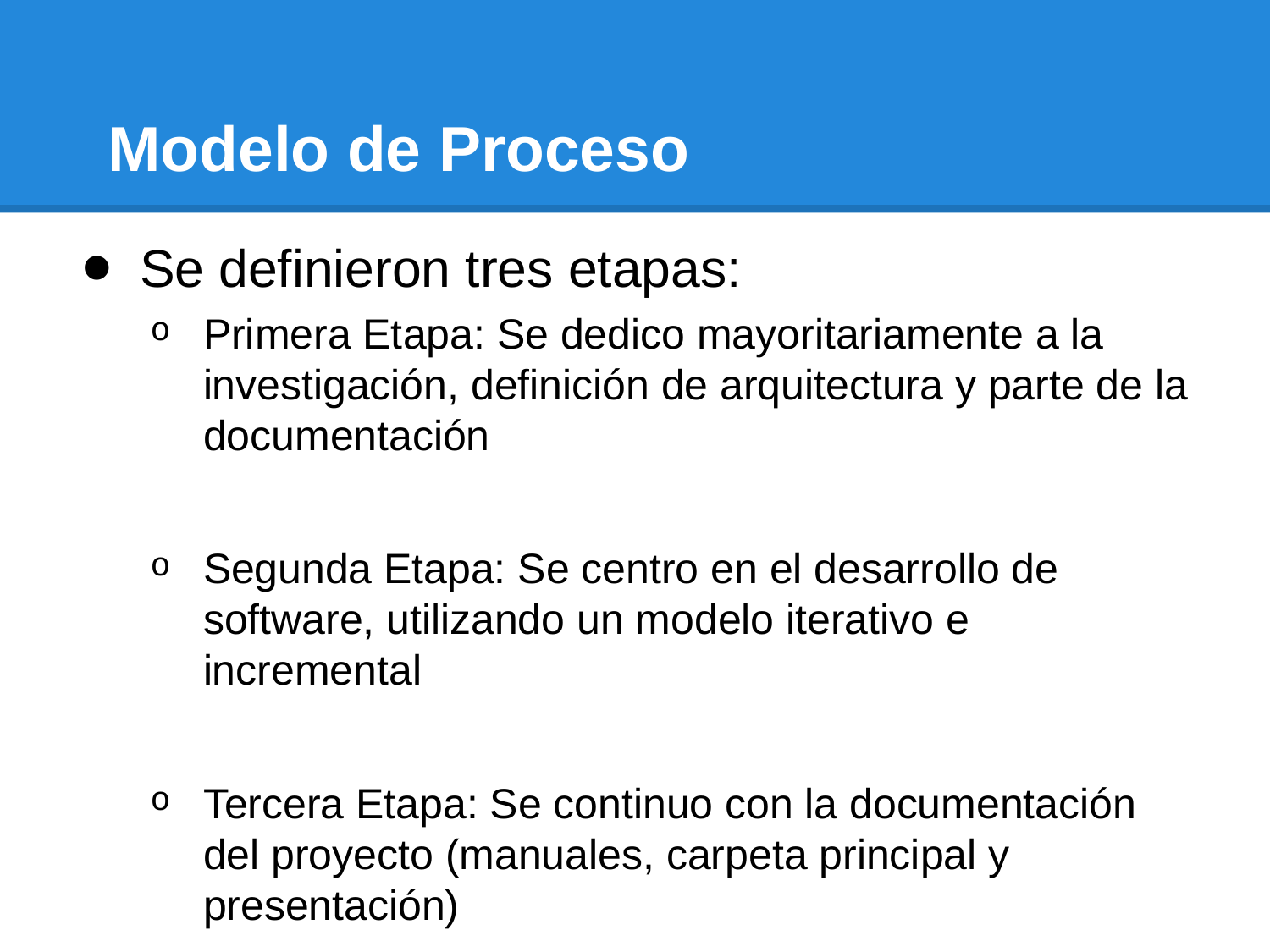

# Modelo de Proceso
Se definieron tres etapas:
Primera Etapa: Se dedico mayoritariamente a la investigación, definición de arquitectura y parte de la documentación

Segunda Etapa: Se centro en el desarrollo de software, utilizando un modelo iterativo e incremental

Tercera Etapa: Se continuo con la documentación del proyecto (manuales, carpeta principal y presentación)